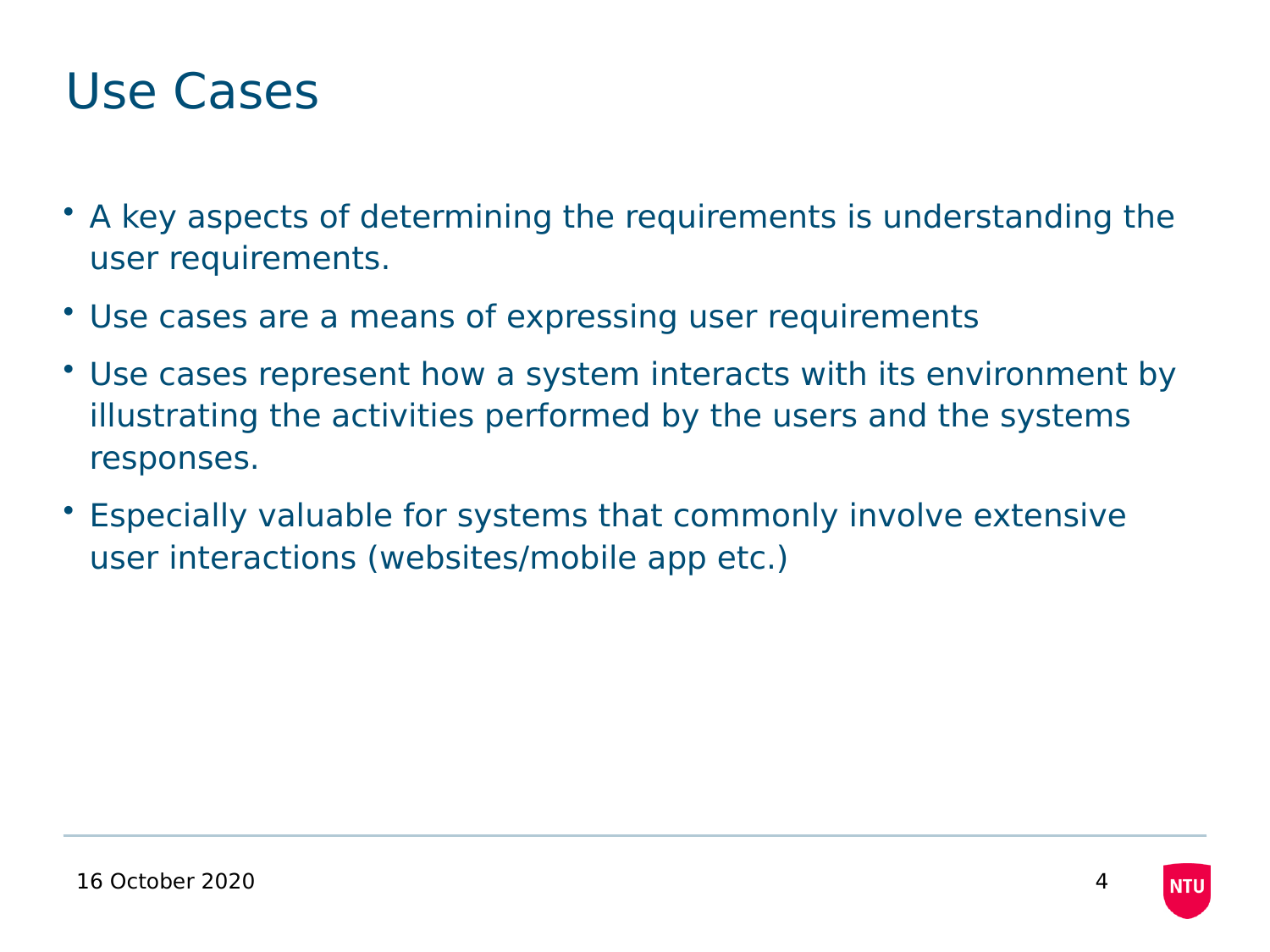

# Use Cases
A key aspects of determining the requirements is understanding the user requirements.
Use cases are a means of expressing user requirements
Use cases represent how a system interacts with its environment by illustrating the activities performed by the users and the systems responses.
Especially valuable for systems that commonly involve extensive user interactions (websites/mobile app etc.)

16 October 2020
4